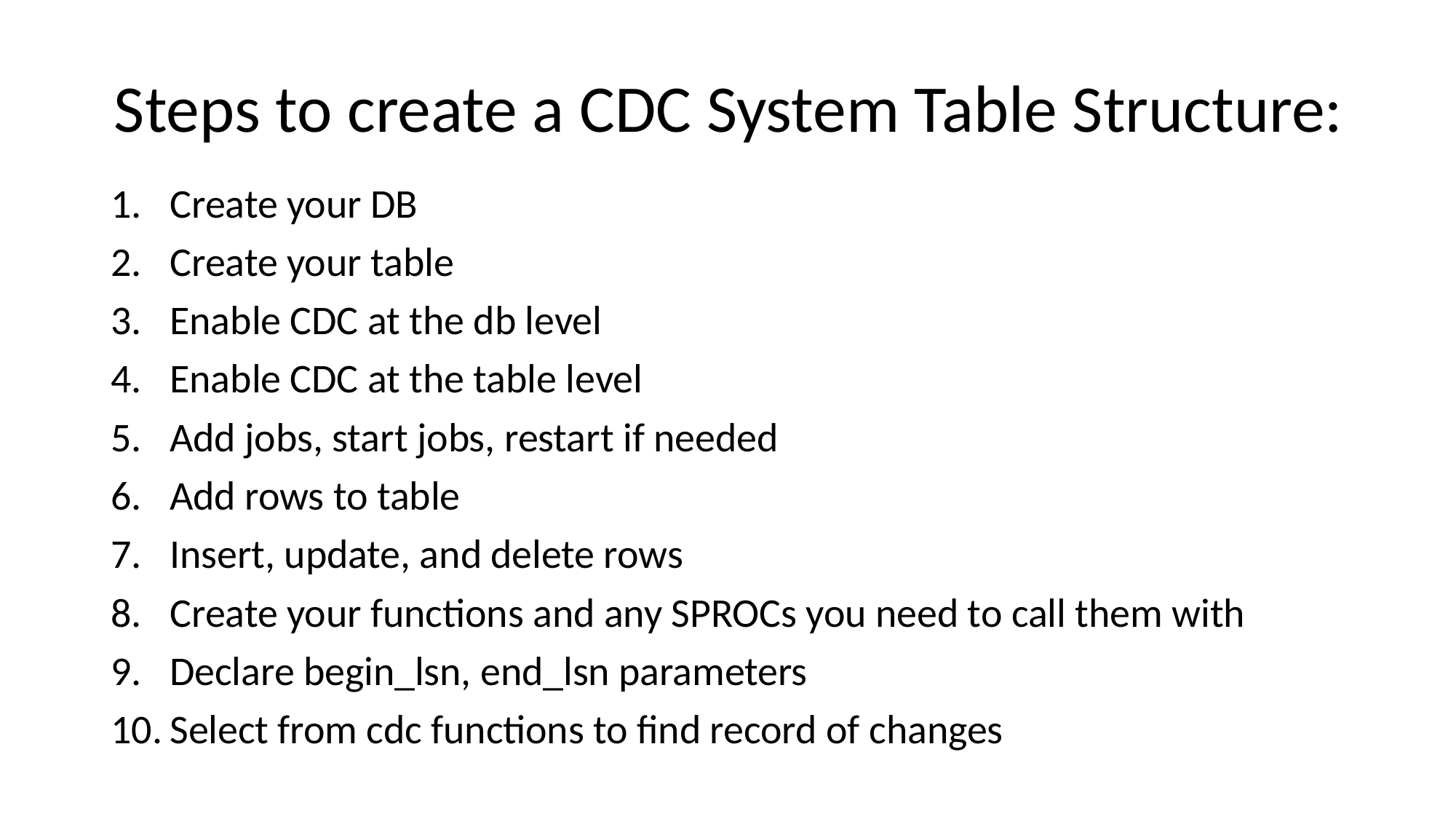

# Steps to create a CDC System Table Structure:
Create your DB
Create your table
Enable CDC at the db level
Enable CDC at the table level
Add jobs, start jobs, restart if needed
Add rows to table
Insert, update, and delete rows
Create your functions and any SPROCs you need to call them with
Declare begin_lsn, end_lsn parameters
Select from cdc functions to find record of changes